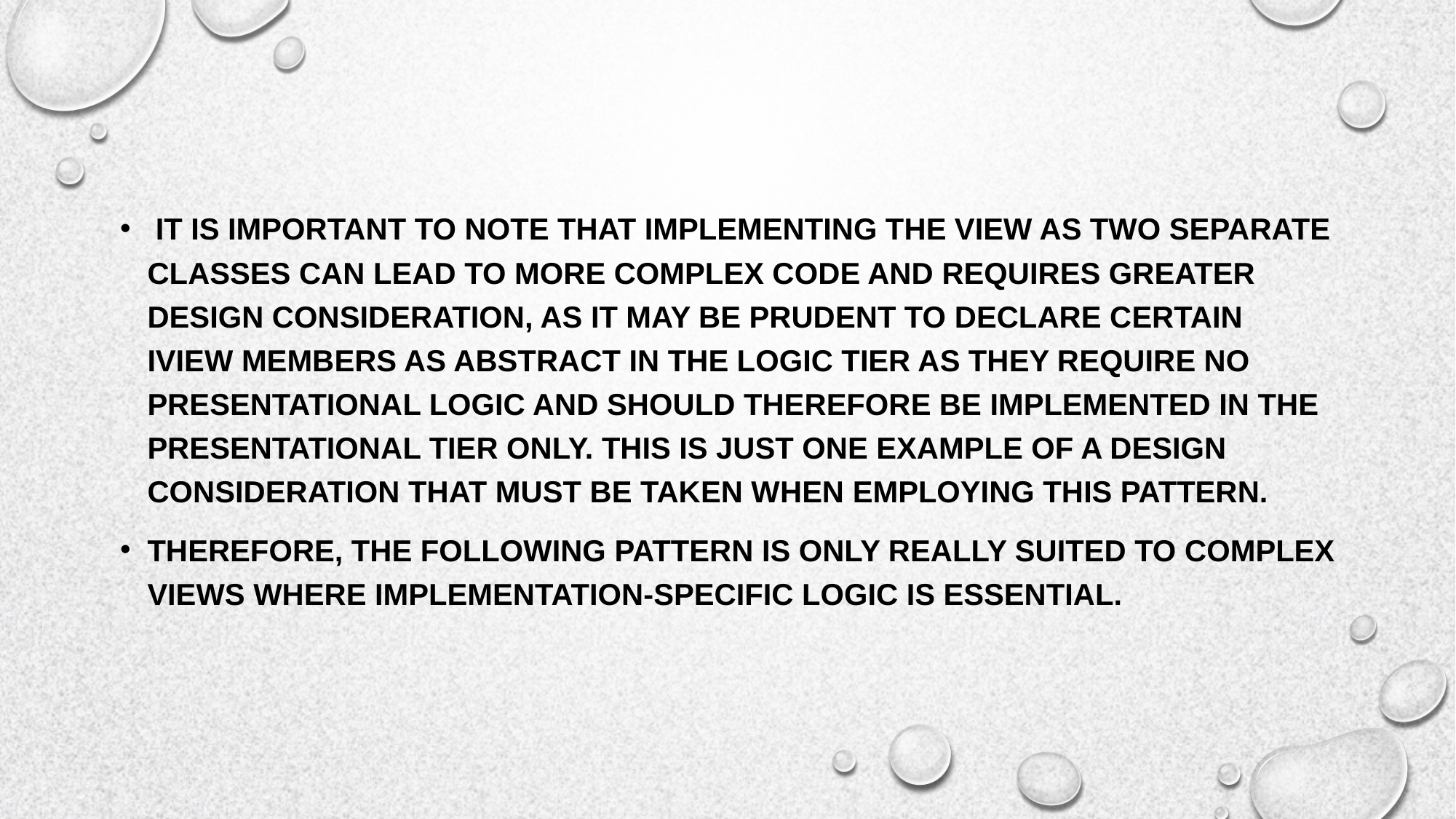

It is important to note that implementing the View as two separate classes can lead to more complex code and requires greater design consideration, as it may be prudent to declare certain IView members as abstract in the Logic tier as they require no presentational logic and should therefore be implemented in the Presentational tier only. This is just one example of a design consideration that must be taken when employing this pattern.
Therefore, the following pattern is only really suited to complex Views where implementation-specific logic is essential.